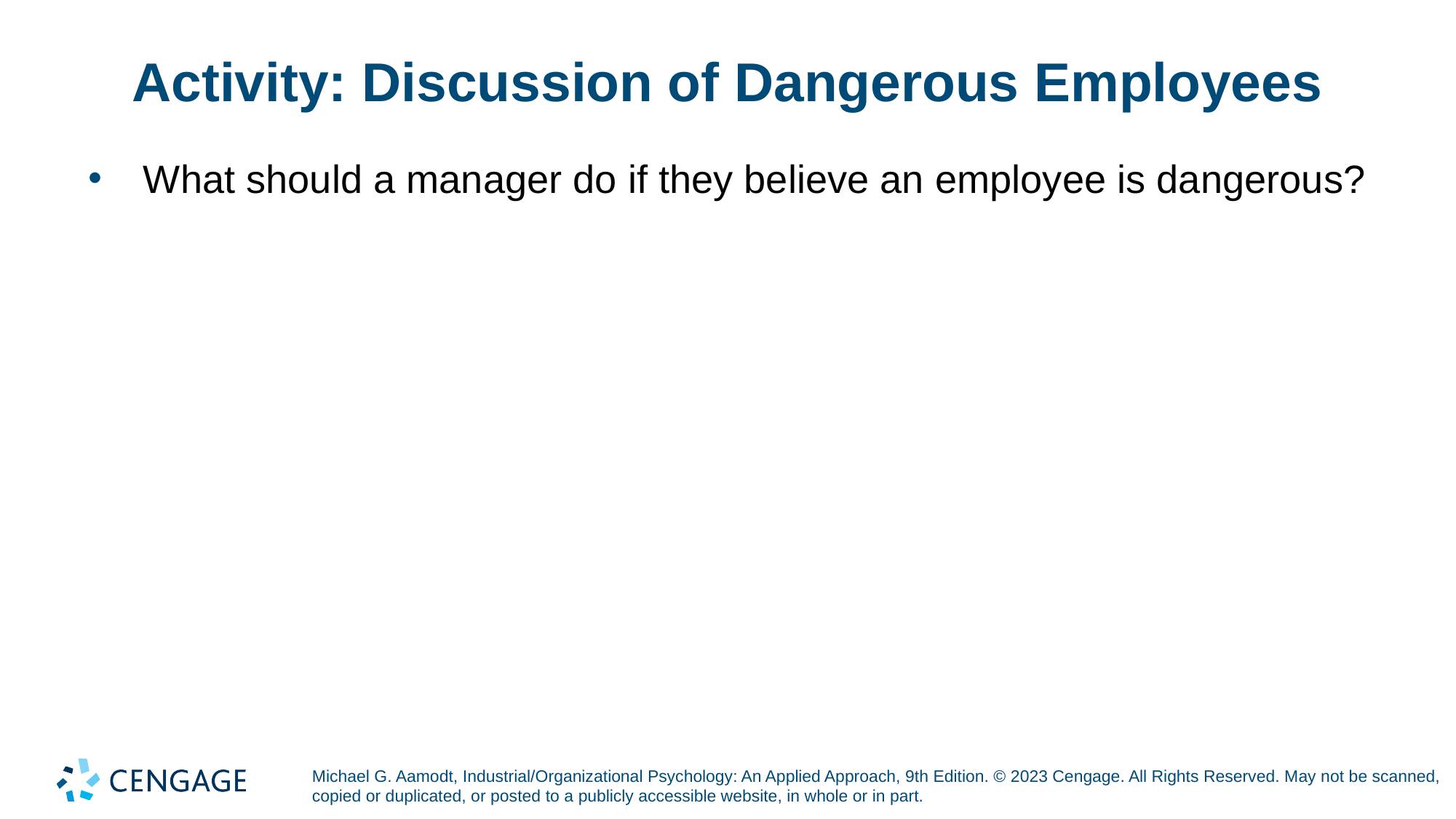

# Activity: Discussion of Dangerous Employees
What should a manager do if they believe an employee is dangerous?